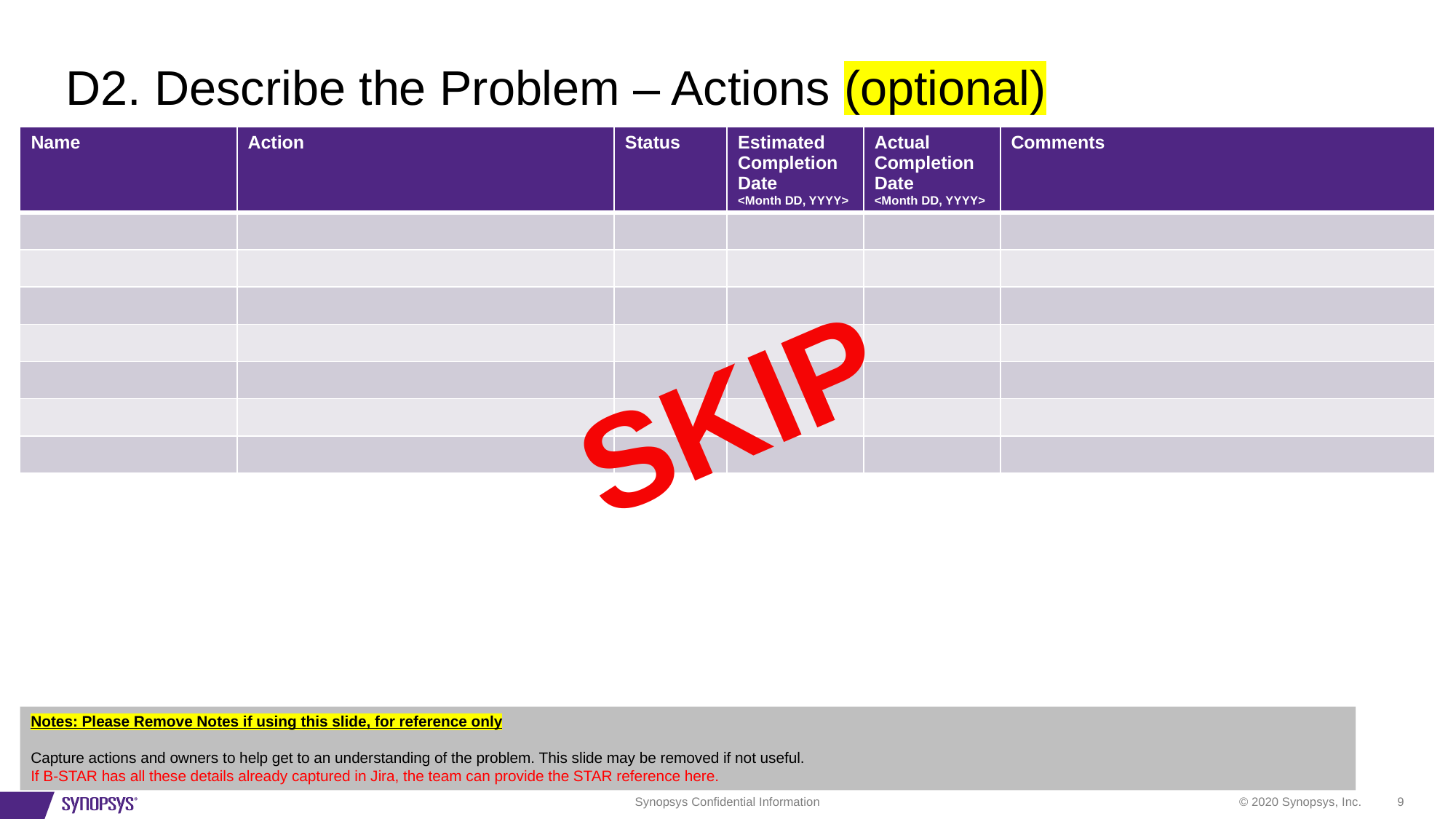

# D2. Describe the Problem – Actions (optional)
| Name | Action | Status | Estimated Completion Date <Month DD, YYYY> | Actual Completion Date <Month DD, YYYY> | Comments |
| --- | --- | --- | --- | --- | --- |
|  |  |  |  |  |  |
|  |  |  |  |  |  |
|  |  |  |  |  |  |
|  |  |  |  |  |  |
|  |  |  |  |  |  |
|  |  |  |  |  |  |
|  |  |  |  |  |  |
SKIP
Notes: Please Remove Notes if using this slide, for reference only

Capture actions and owners to help get to an understanding of the problem. This slide may be removed if not useful.
If B-STAR has all these details already captured in Jira, the team can provide the STAR reference here.